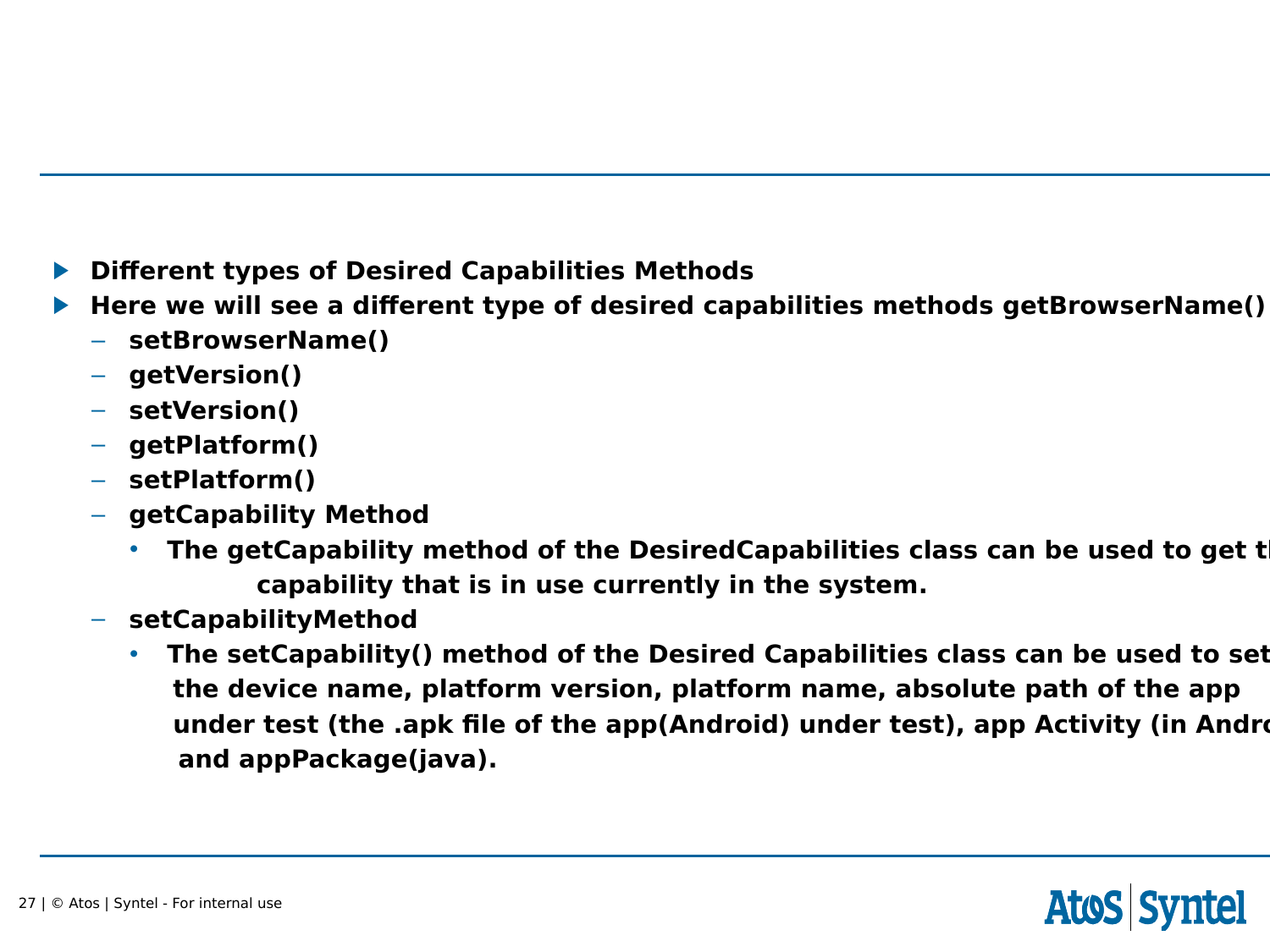

Different types of Desired Capabilities Methods
Here we will see a different type of desired capabilities methods getBrowserName()
setBrowserName()
getVersion()
setVersion()
getPlatform()
setPlatform()
getCapability Method
The getCapability method of the DesiredCapabilities class can be used to get the
	capability that is in use currently in the system.
setCapabilityMethod
The setCapability() method of the Desired Capabilities class can be used to set
     the device name, platform version, platform name, absolute path of the app
     under test (the .apk file of the app(Android) under test), app Activity (in Android)
          and appPackage(java).